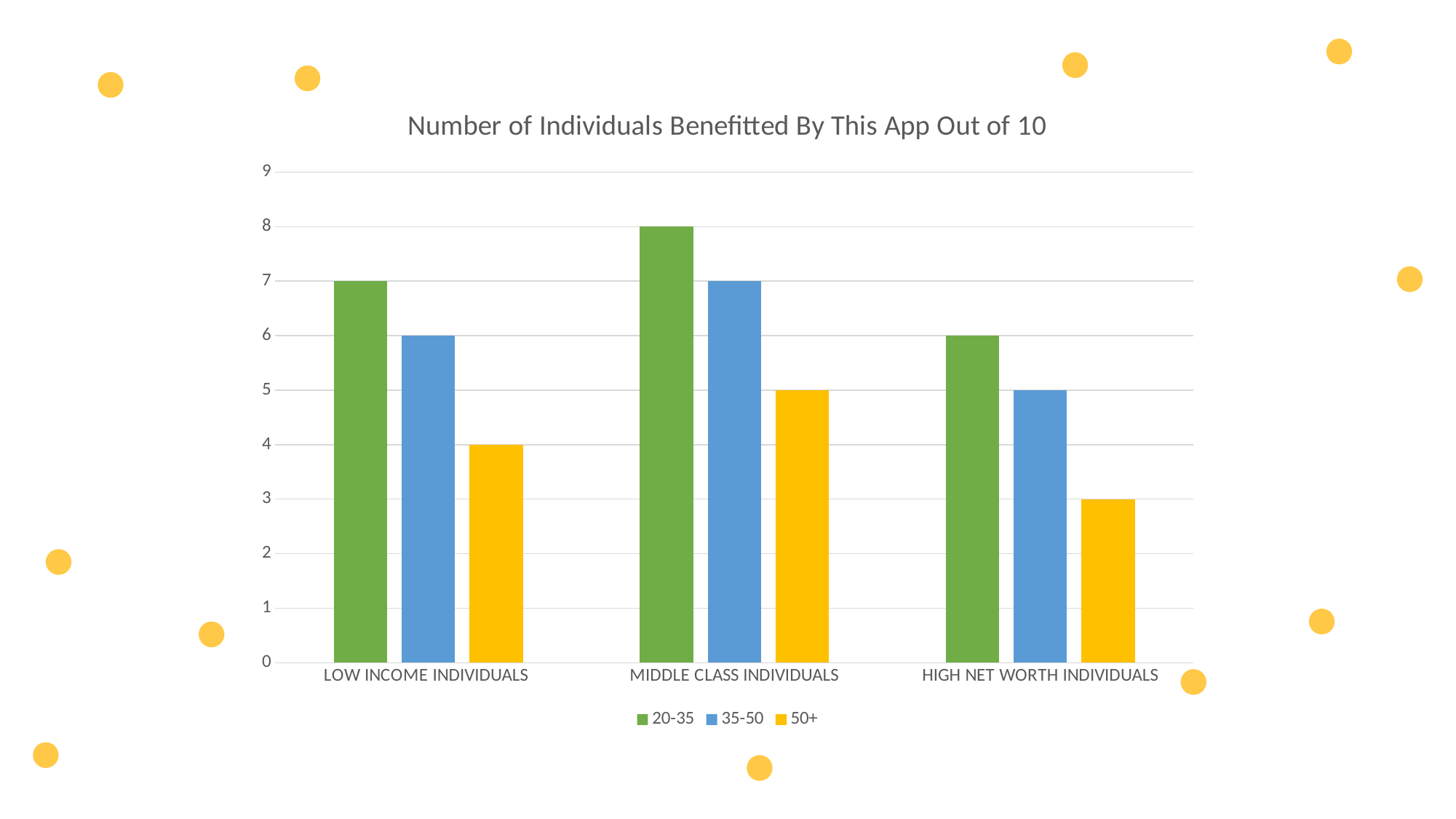

### Chart: Number of Individuals Benefitted By This App Out of 10

| Category | 20-35 | 35-50 | 50+ |
|---|---|---|---|
| LOW INCOME INDIVIDUALS  | 7.0 | 6.0 | 4.0 |
| MIDDLE CLASS INDIVIDUALS | 8.0 | 7.0 | 5.0 |
| HIGH NET WORTH INDIVIDUALS | 6.0 | 5.0 | 3.0 |